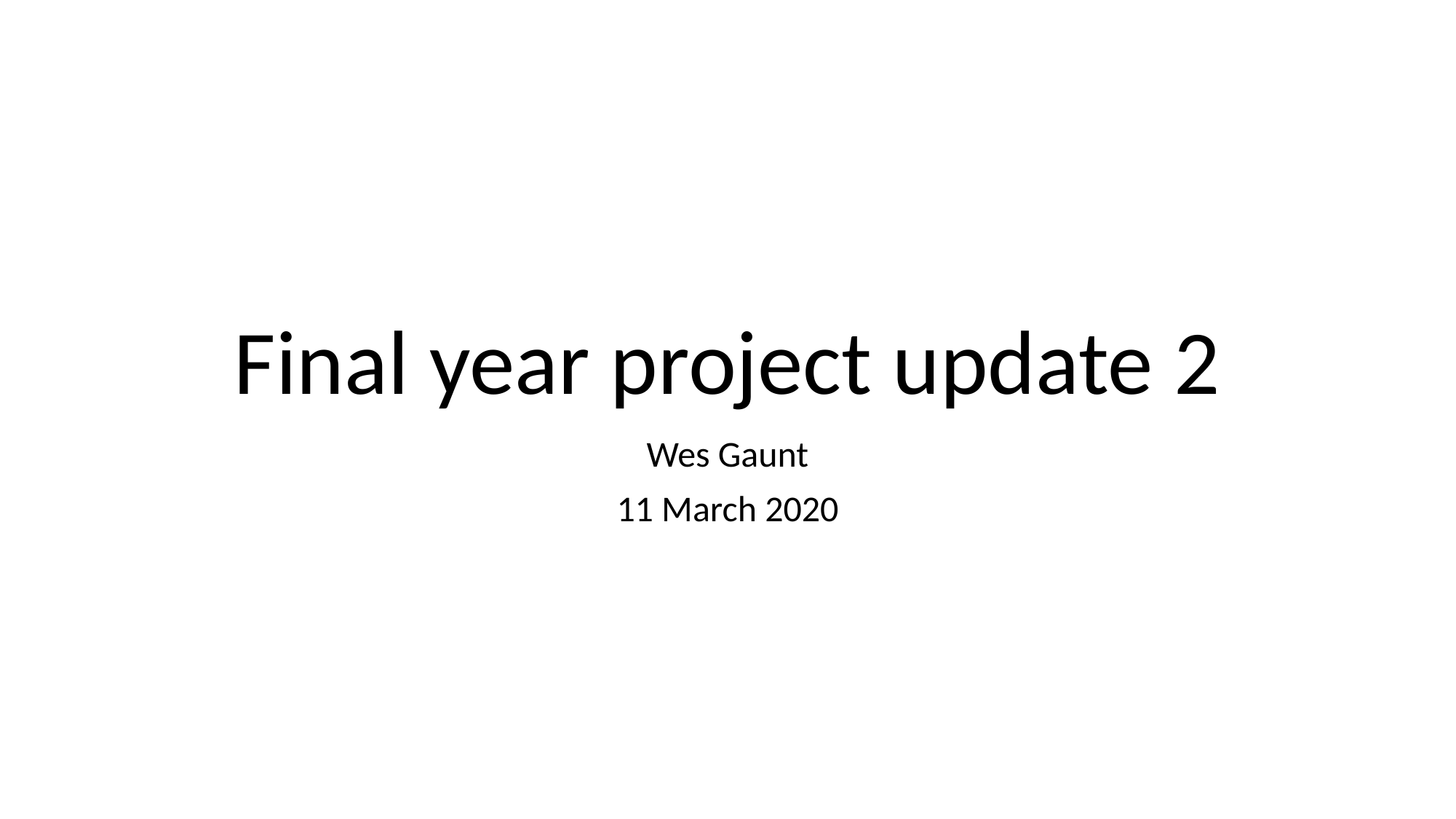

# Final year project update 2
Wes Gaunt
11 March 2020